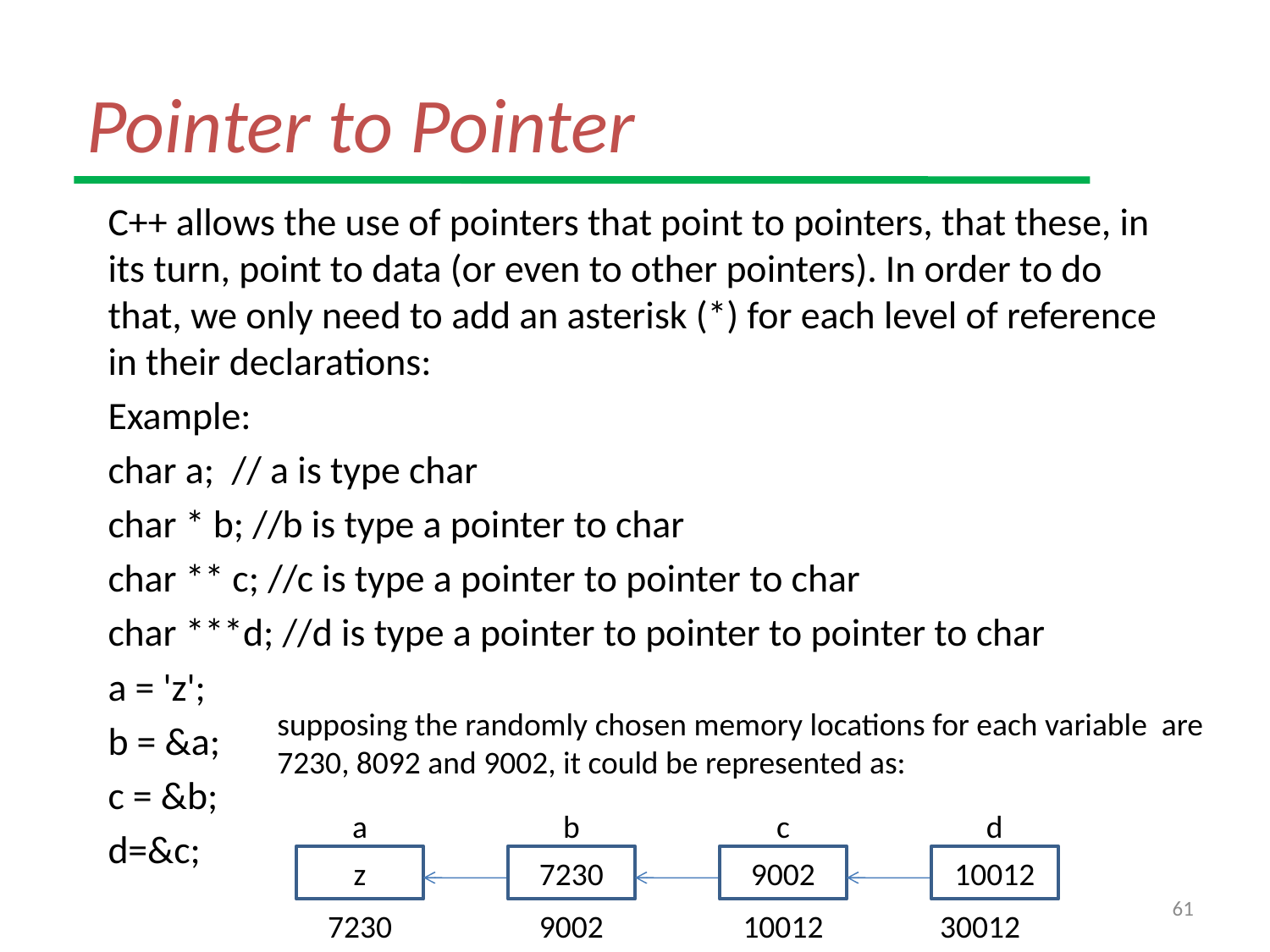

# Pointer to Pointer
C++ allows the use of pointers that point to pointers, that these, in its turn, point to data (or even to other pointers). In order to do that, we only need to add an asterisk (*) for each level of reference in their declarations:
Example:
char a;  // a is type char
char * b; //b is type a pointer to char
char ** c; //c is type a pointer to pointer to char
char ***d; //d is type a pointer to pointer to pointer to char
a = 'z';
b = &a;
c = &b;
d=&c;

supposing the randomly chosen memory locations for each variable  are 7230, 8092 and 9002, it could be represented as:
a
b
c
d
z
7230
9002
10012
61
7230
9002
10012
30012